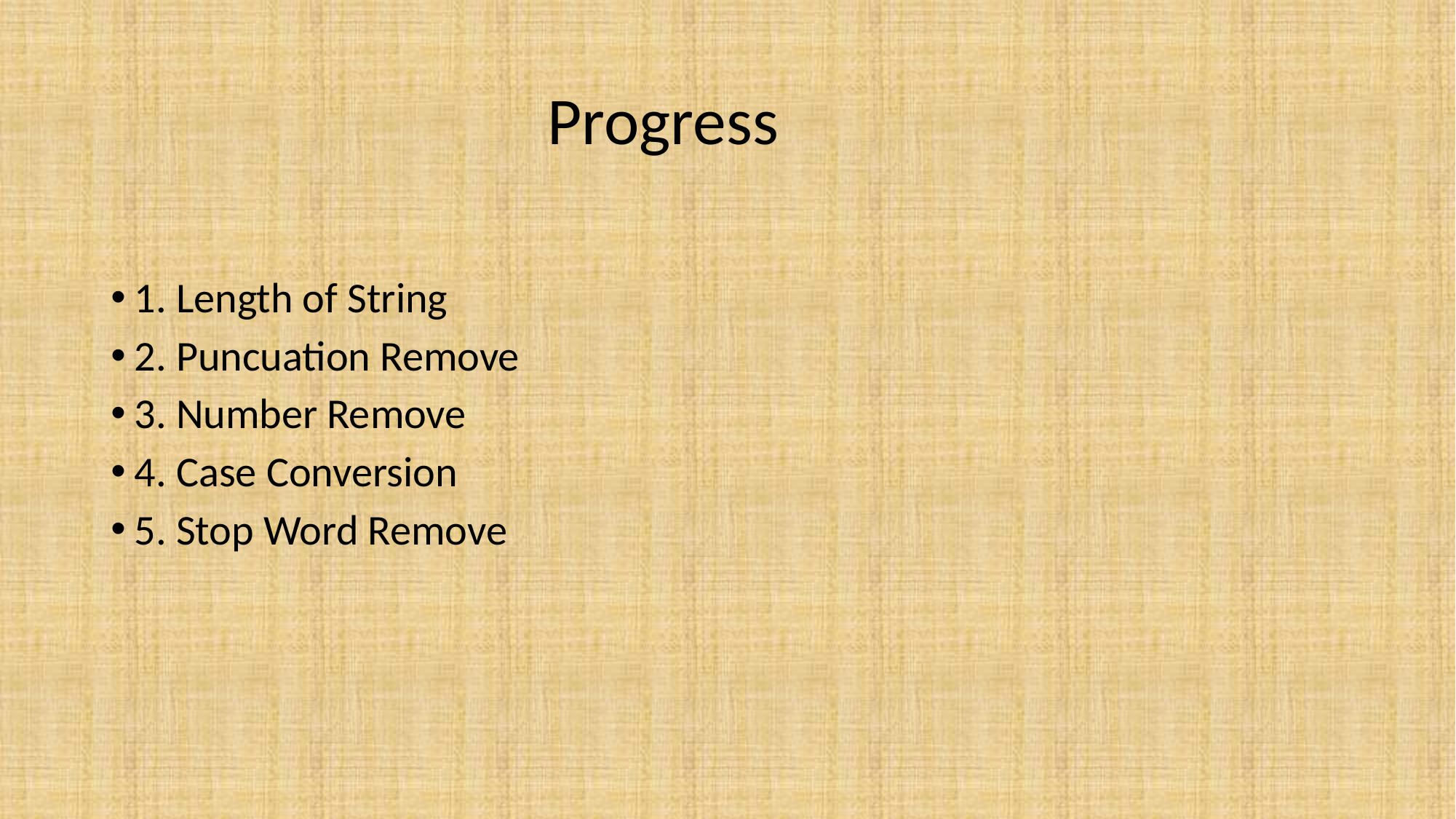

# Progress

1. Length of String
2. Puncuation Remove
3. Number Remove
4. Case Conversion
5. Stop Word Remove